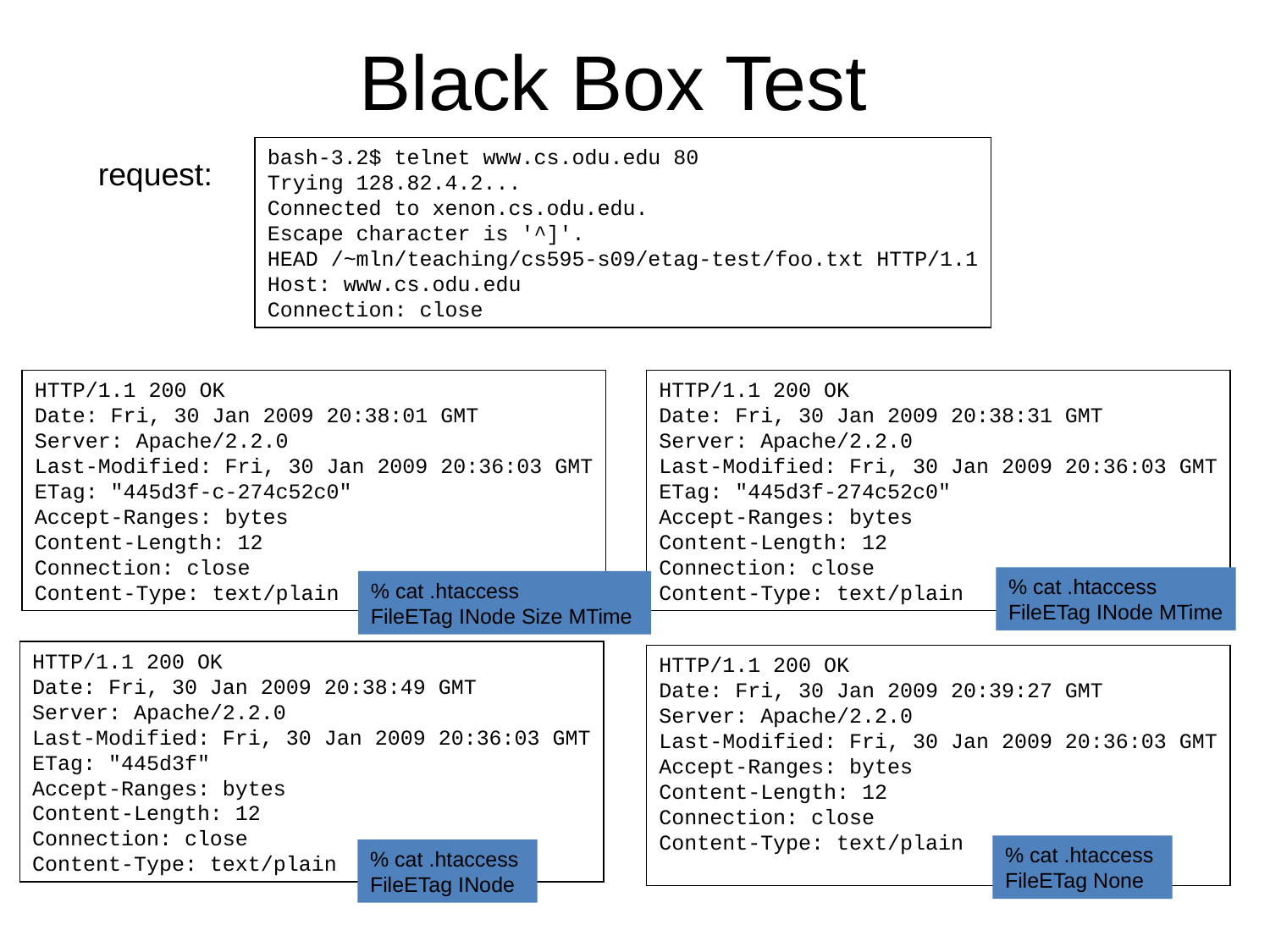

# Black Box Test
bash-3.2$ telnet www.cs.odu.edu 80
Trying 128.82.4.2...
Connected to xenon.cs.odu.edu.
Escape character is '^]'.
HEAD /~mln/teaching/cs595-s09/etag-test/foo.txt HTTP/1.1
Host: www.cs.odu.edu
Connection: close
request:
HTTP/1.1 200 OK
Date: Fri, 30 Jan 2009 20:38:01 GMT
Server: Apache/2.2.0
Last-Modified: Fri, 30 Jan 2009 20:36:03 GMT
ETag: "445d3f-c-274c52c0"
Accept-Ranges: bytes
Content-Length: 12
Connection: close
Content-Type: text/plain
HTTP/1.1 200 OK
Date: Fri, 30 Jan 2009 20:38:31 GMT
Server: Apache/2.2.0
Last-Modified: Fri, 30 Jan 2009 20:36:03 GMT
ETag: "445d3f-274c52c0"
Accept-Ranges: bytes
Content-Length: 12
Connection: close
Content-Type: text/plain
% cat .htaccess
FileETag INode MTime
% cat .htaccess
FileETag INode Size MTime
HTTP/1.1 200 OK
Date: Fri, 30 Jan 2009 20:38:49 GMT
Server: Apache/2.2.0
Last-Modified: Fri, 30 Jan 2009 20:36:03 GMT
ETag: "445d3f"
Accept-Ranges: bytes
Content-Length: 12
Connection: close
Content-Type: text/plain
HTTP/1.1 200 OK
Date: Fri, 30 Jan 2009 20:39:27 GMT
Server: Apache/2.2.0
Last-Modified: Fri, 30 Jan 2009 20:36:03 GMT
Accept-Ranges: bytes
Content-Length: 12
Connection: close
Content-Type: text/plain

% cat .htaccess
FileETag None
% cat .htaccess
FileETag INode